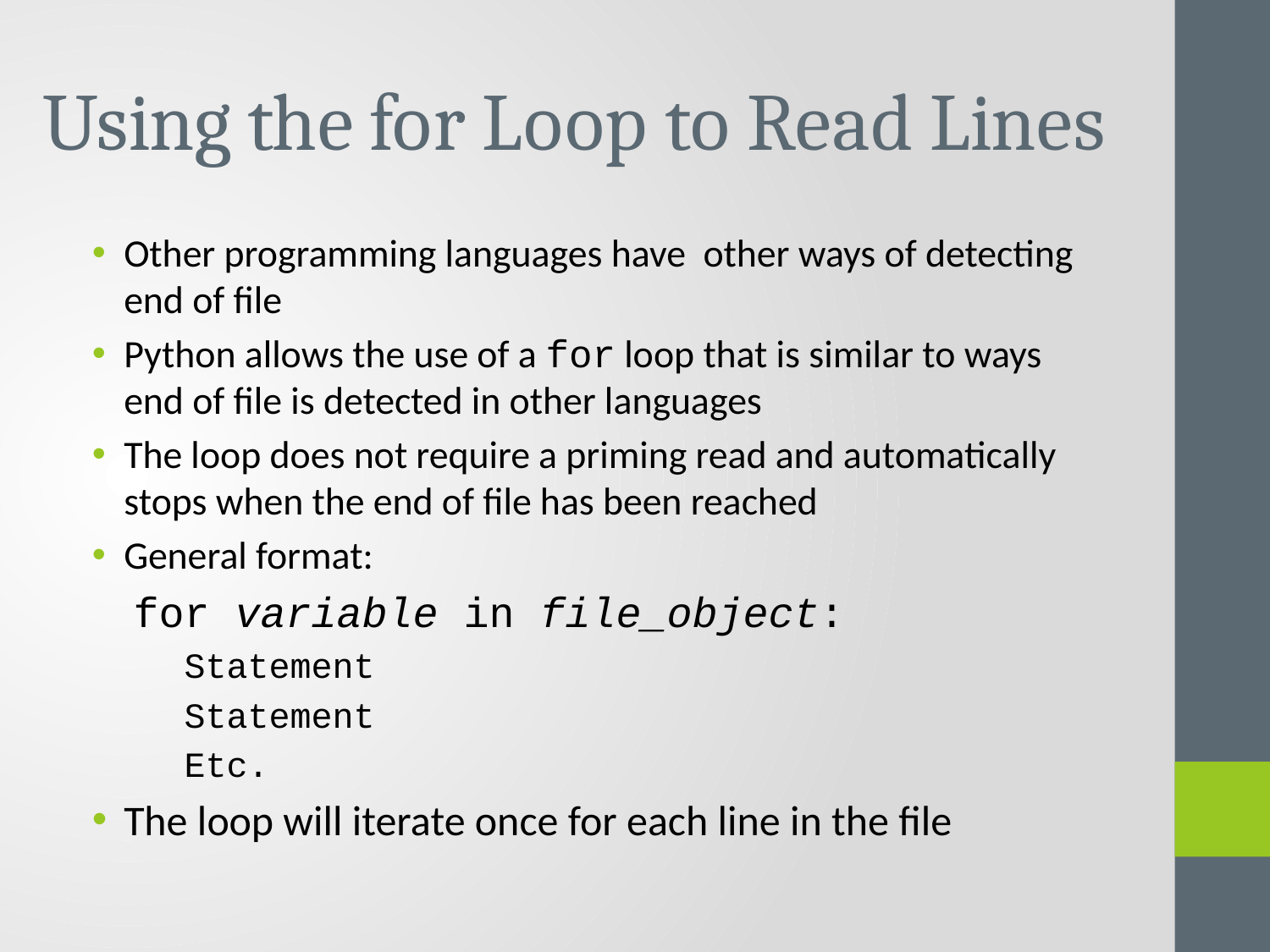

# Using the for Loop to Read Lines
Other programming languages have  other ways of detecting end of file
Python allows the use of a for loop that is similar to ways end of file is detected in other languages
The loop does not require a priming read and automatically stops when the end of file has been reached
General format:
for variable in file_object:
Statement
Statement
Etc.
The loop will iterate once for each line in the file